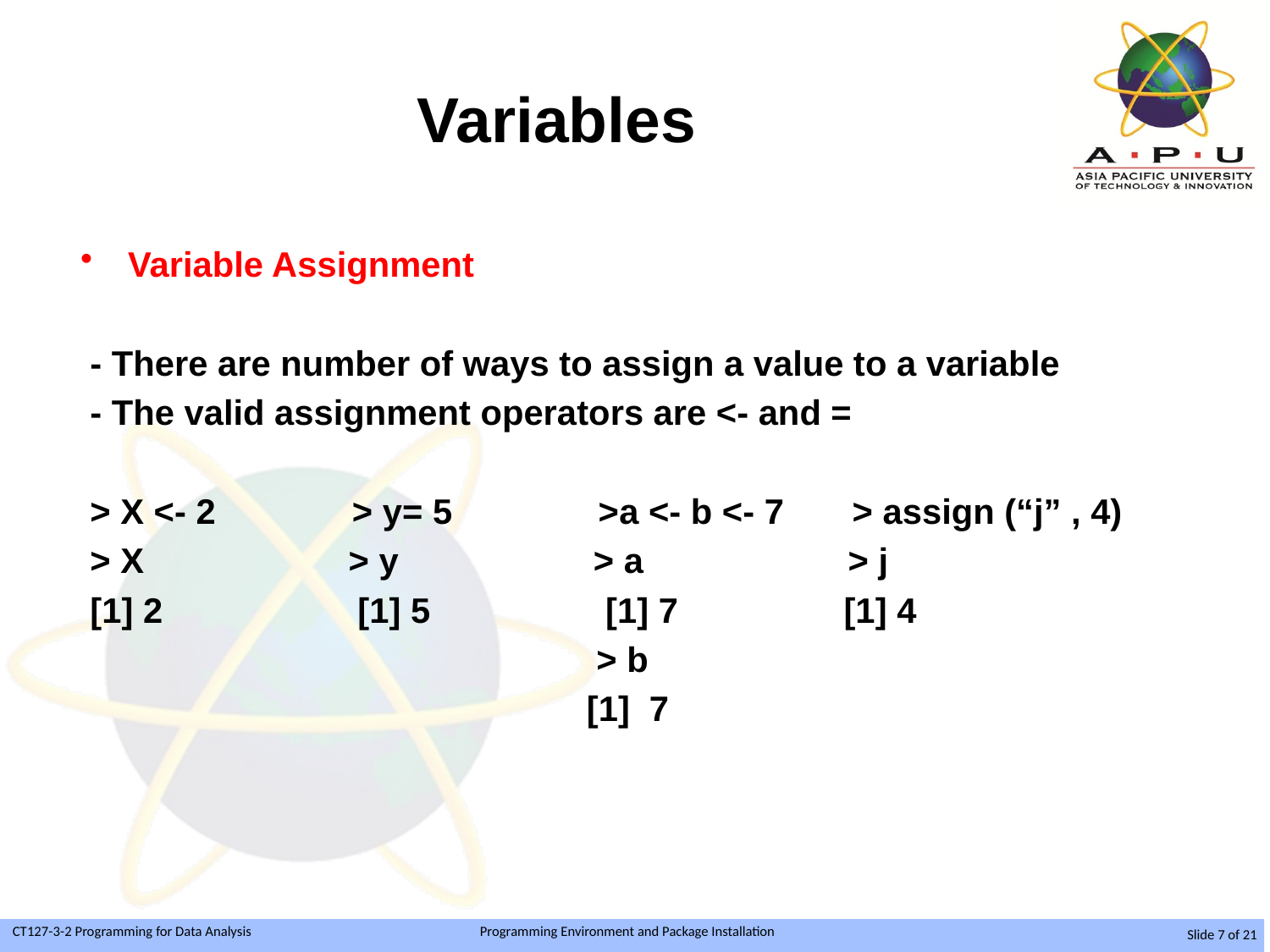

# Variables
Variable Assignment

 - There are number of ways to assign a value to a variable
 - The valid assignment operators are <- and =

 > X <- 2              > y= 5               >a <- b <- 7       > assign (“j” , 4)
 > X                     > y                    > a                     > j
 [1] 2                    [1] 5                  [1] 7                 [1] 4
                                                     > b
                                                    [1]  7
Slide 7 of 21